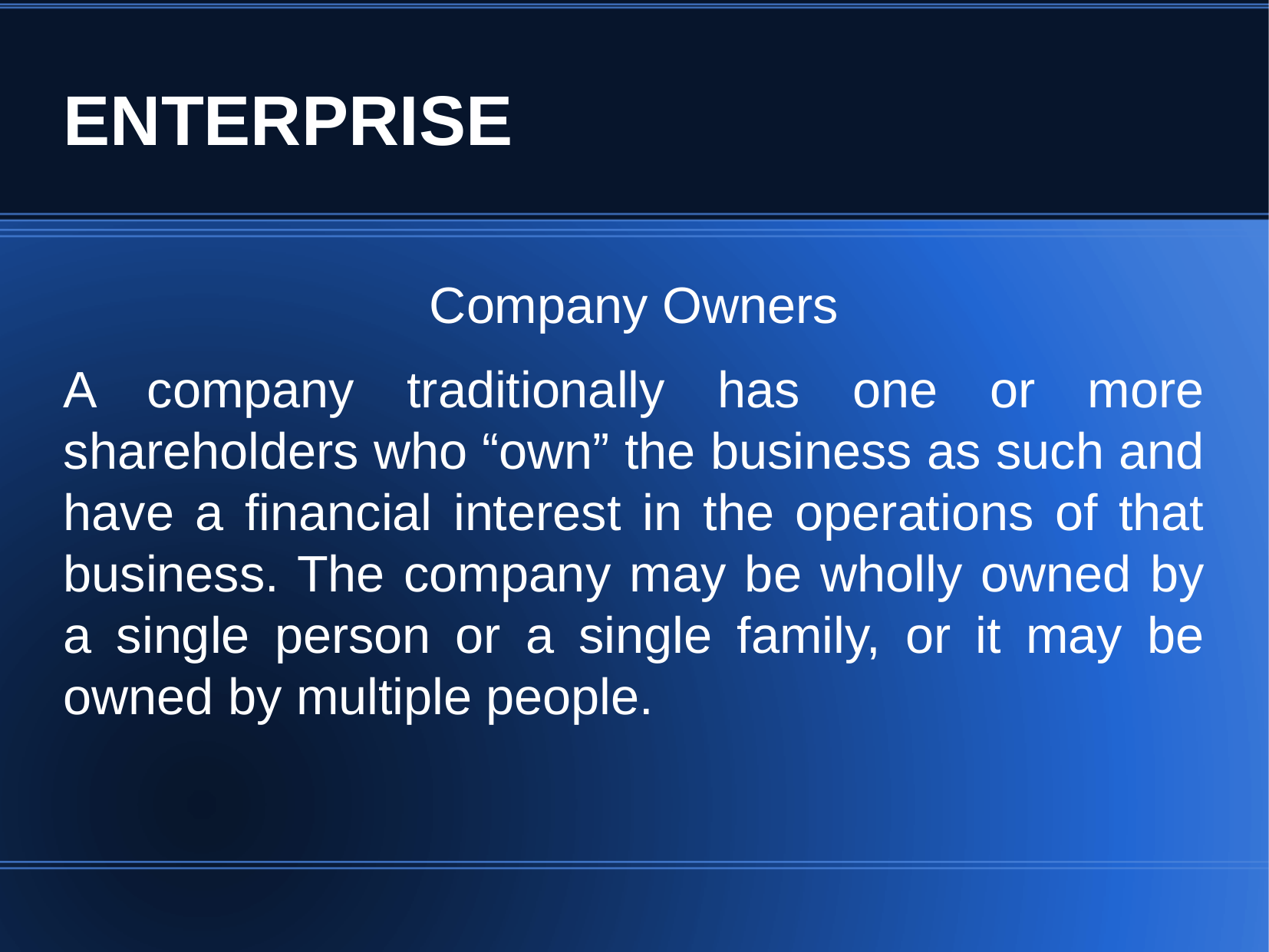

ENTERPRISE
Company Owners
A company traditionally has one or more shareholders who “own” the business as such and have a financial interest in the operations of that business. The company may be wholly owned by a single person or a single family, or it may be owned by multiple people.